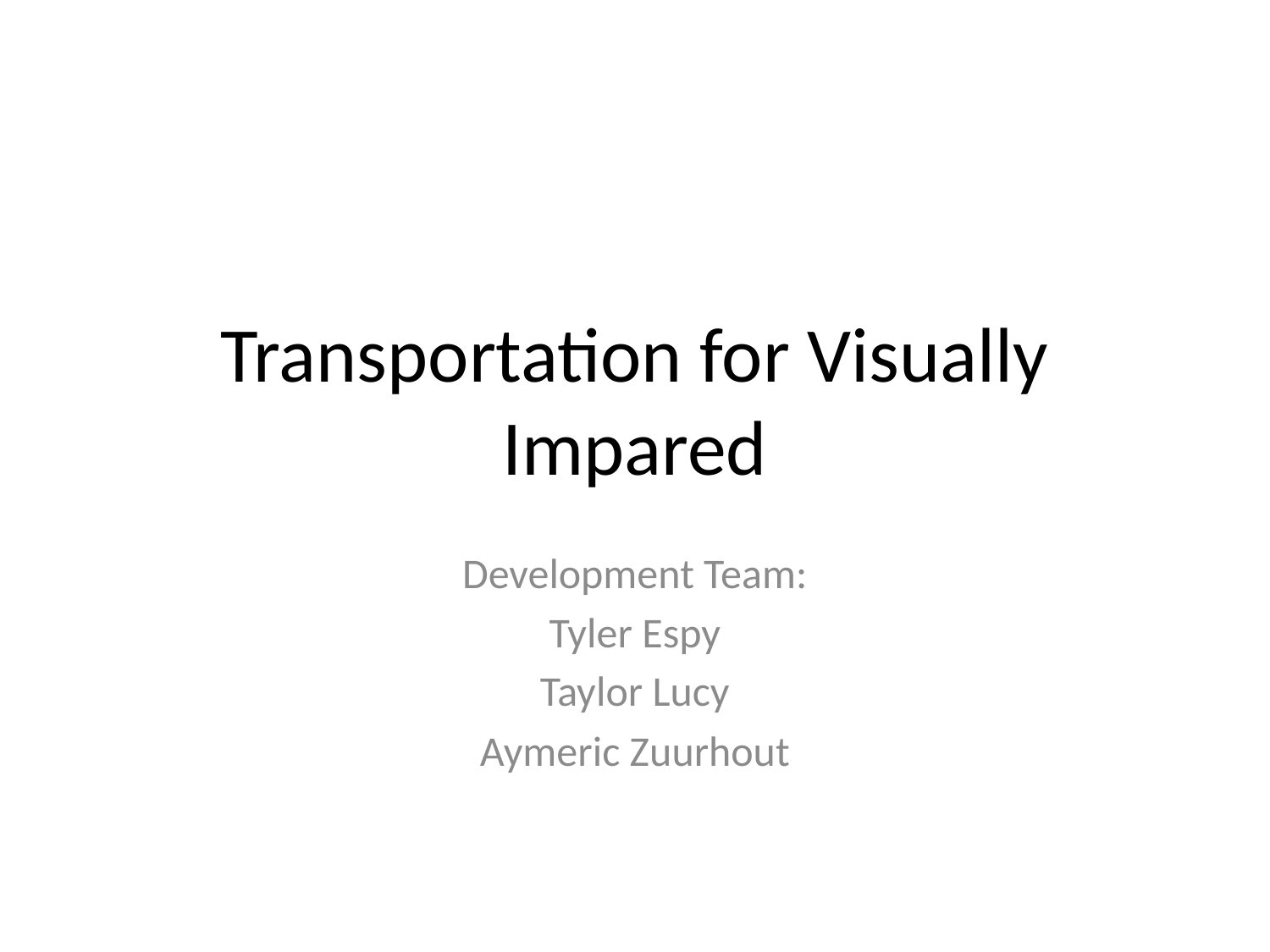

# Transportation for Visually Impared
Development Team:
Tyler Espy
Taylor Lucy
Aymeric Zuurhout